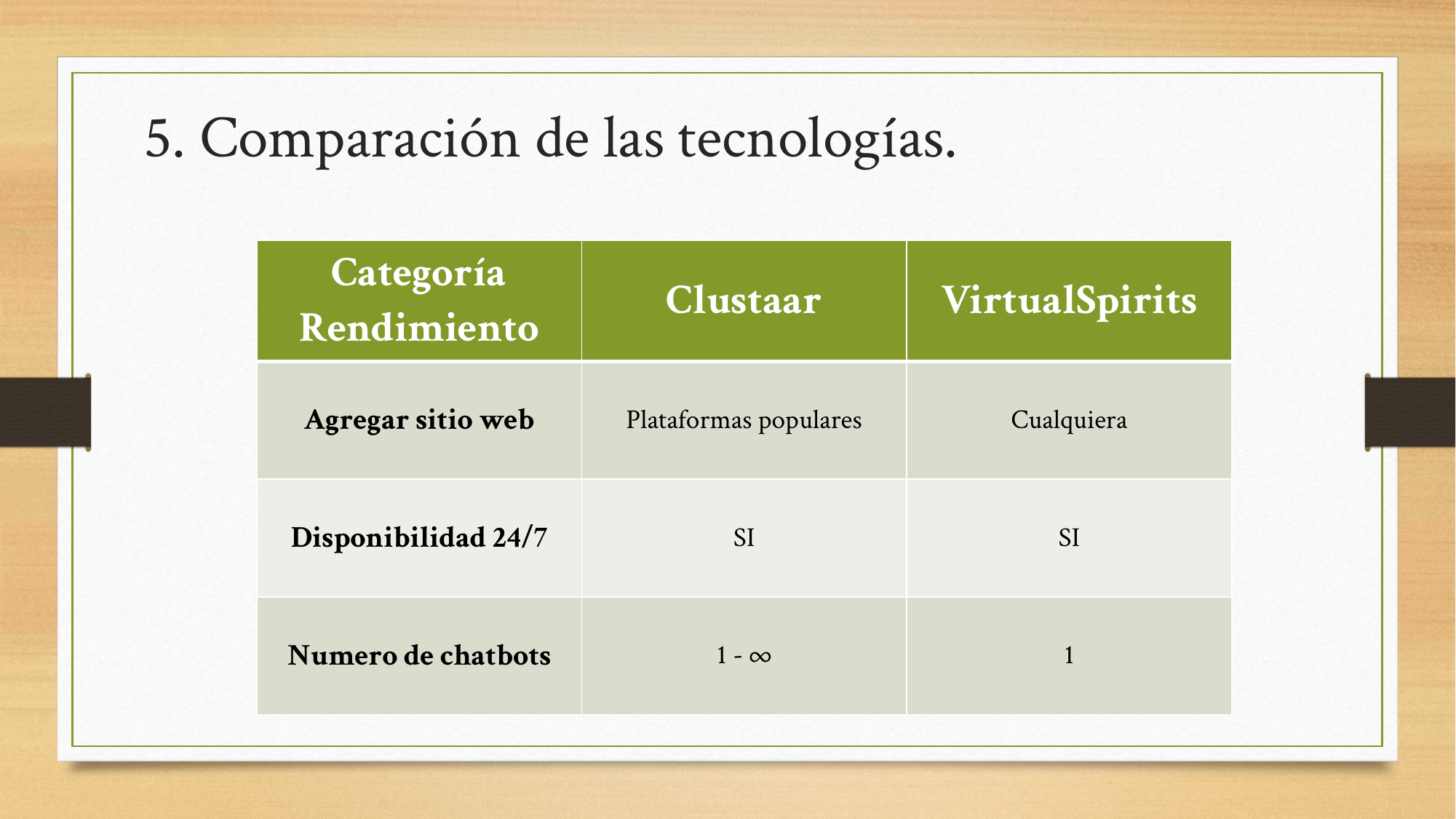

5. Comparación de las tecnologías.
| Categoría Rendimiento | Clustaar | VirtualSpirits |
| --- | --- | --- |
| Agregar sitio web | Plataformas populares | Cualquiera |
| Disponibilidad 24/7 | SI | SI |
| Numero de chatbots | 1 - ∞ | 1 |